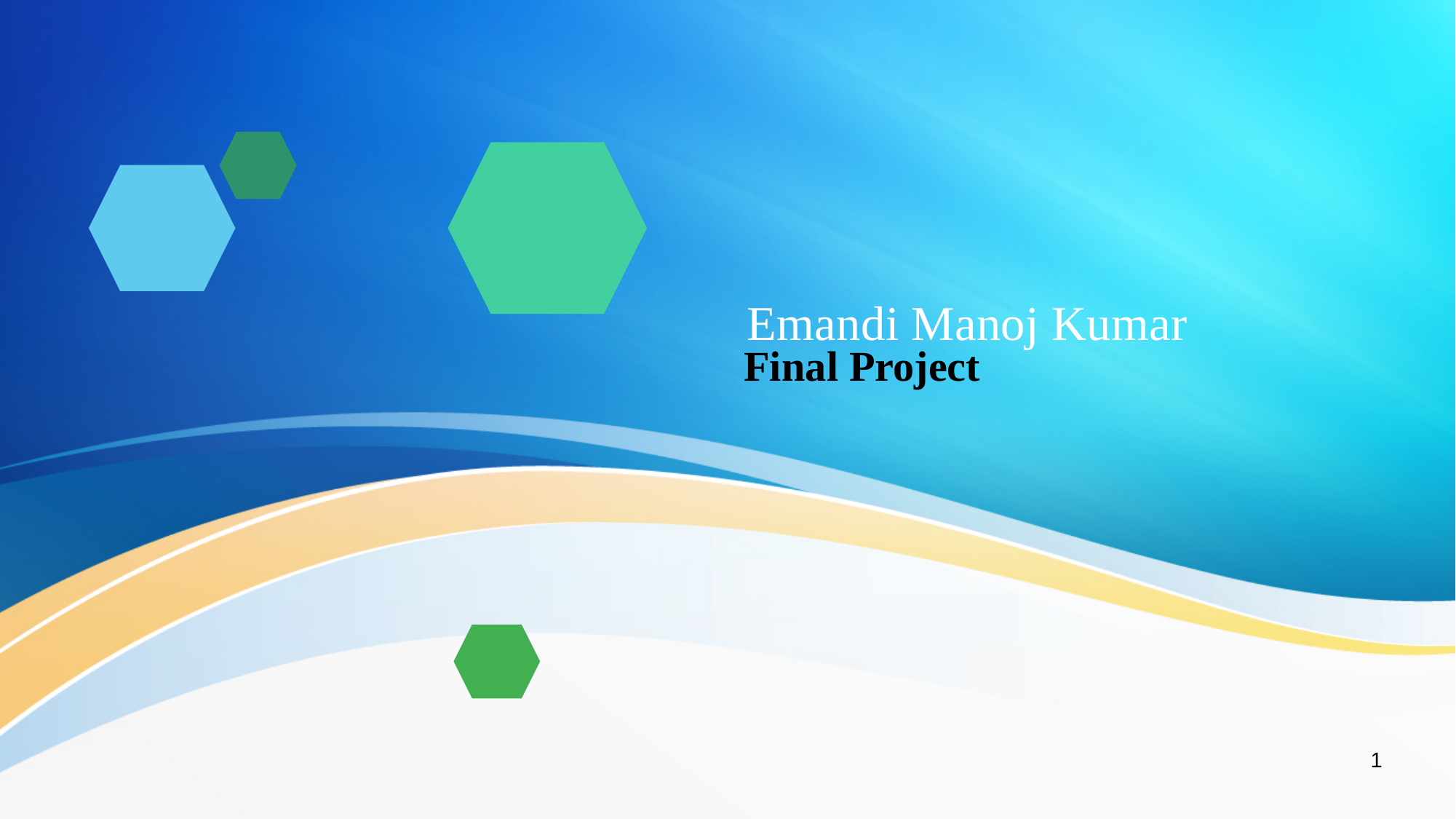

# Emandi Manoj Kumar
Final Project

1